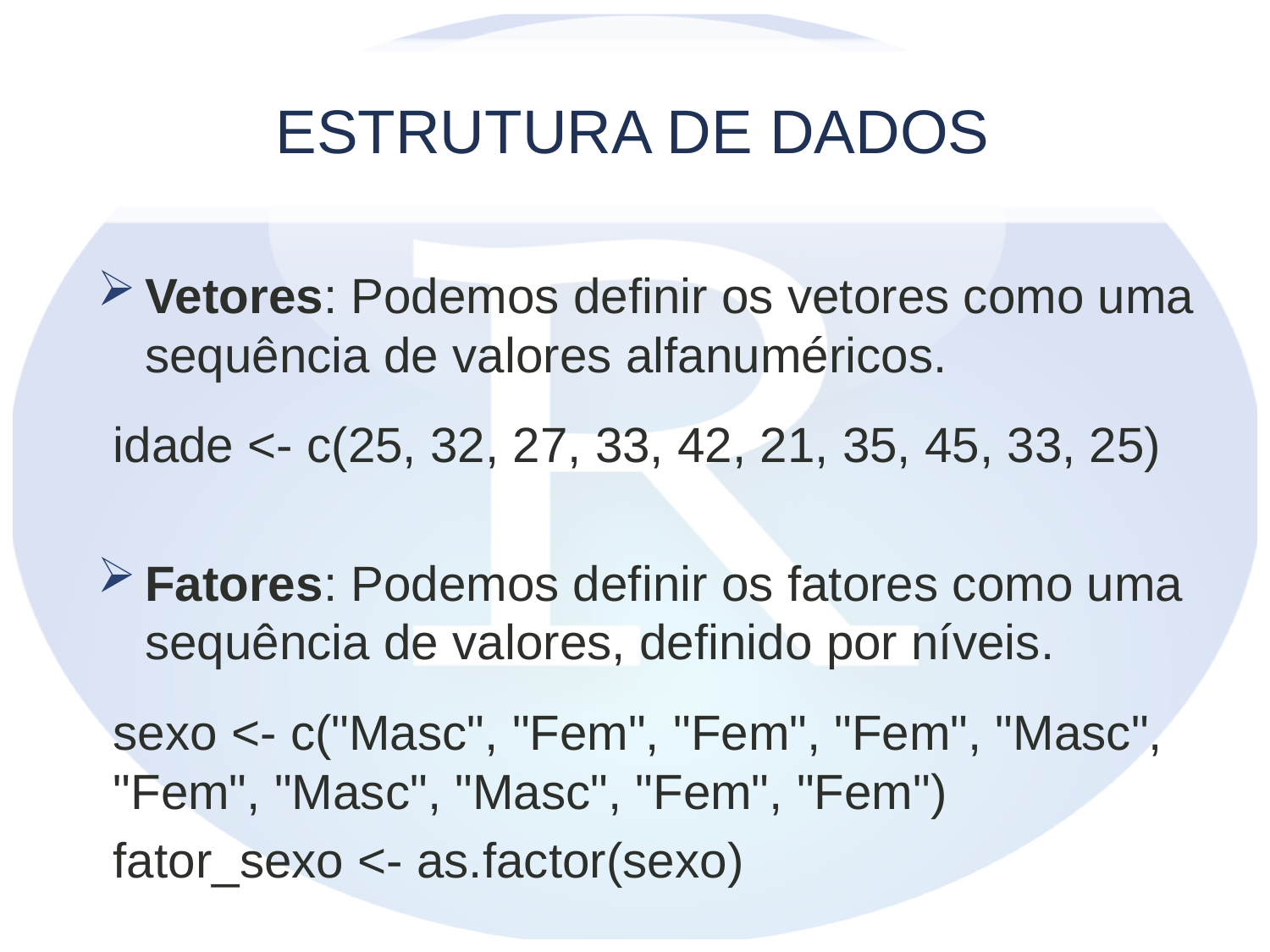

# Estrutura de dados
Vetores: Podemos definir os vetores como uma sequência de valores alfanuméricos.
idade <- c(25, 32, 27, 33, 42, 21, 35, 45, 33, 25)

Fatores: Podemos definir os fatores como uma sequência de valores, definido por níveis.
sexo <- c("Masc", "Fem", "Fem", "Fem", "Masc", "Fem", "Masc", "Masc", "Fem", "Fem")
fator_sexo <- as.factor(sexo)